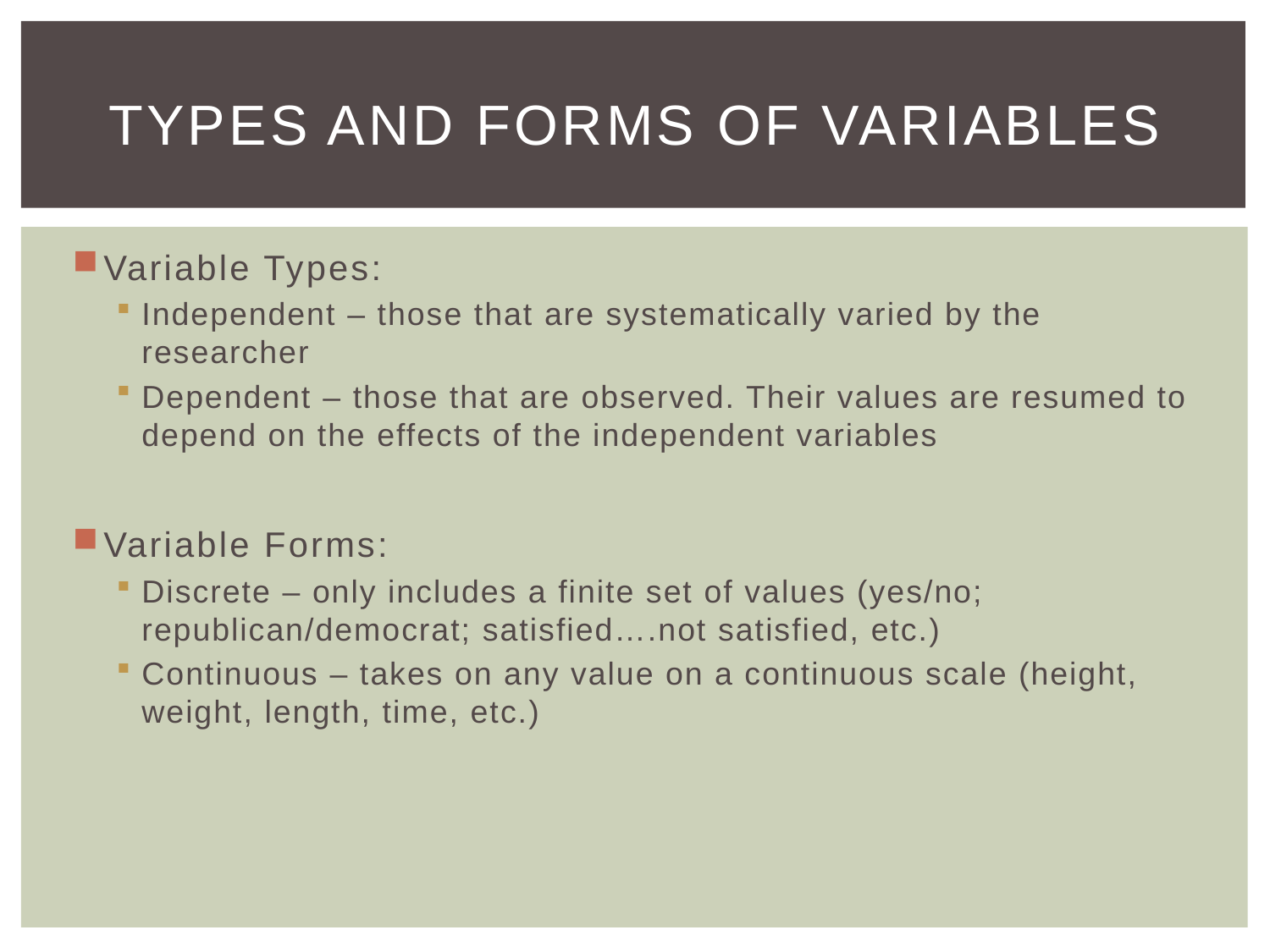

# Types and forms of variables
Variable Types:
Independent – those that are systematically varied by the researcher
Dependent – those that are observed. Their values are resumed to depend on the effects of the independent variables

Variable Forms:
Discrete – only includes a finite set of values (yes/no; republican/democrat; satisfied….not satisfied, etc.)
Continuous – takes on any value on a continuous scale (height, weight, length, time, etc.)